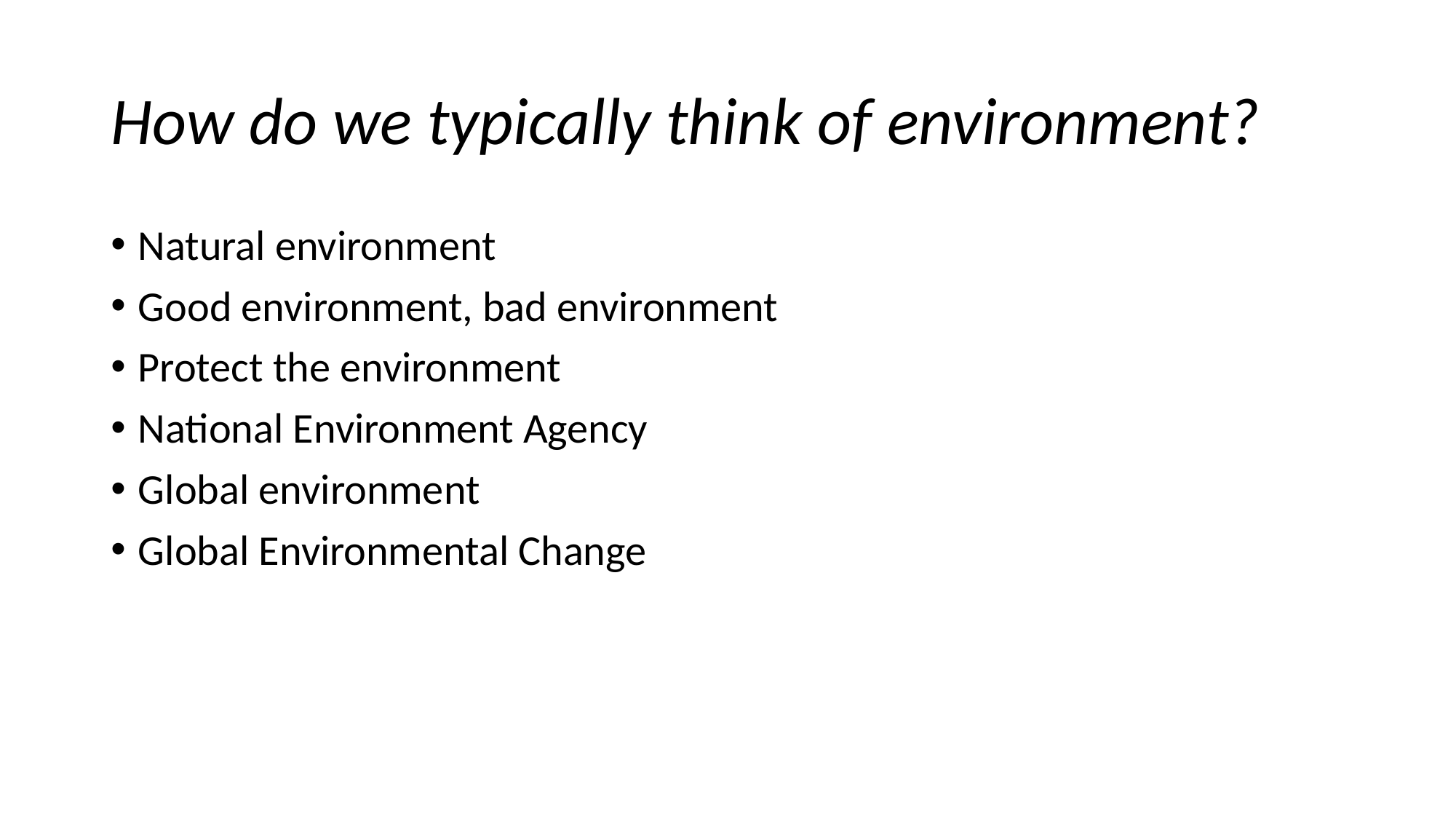

# How do we typically think of environment?
Natural environment
Good environment, bad environment
Protect the environment
National Environment Agency
Global environment
Global Environmental Change